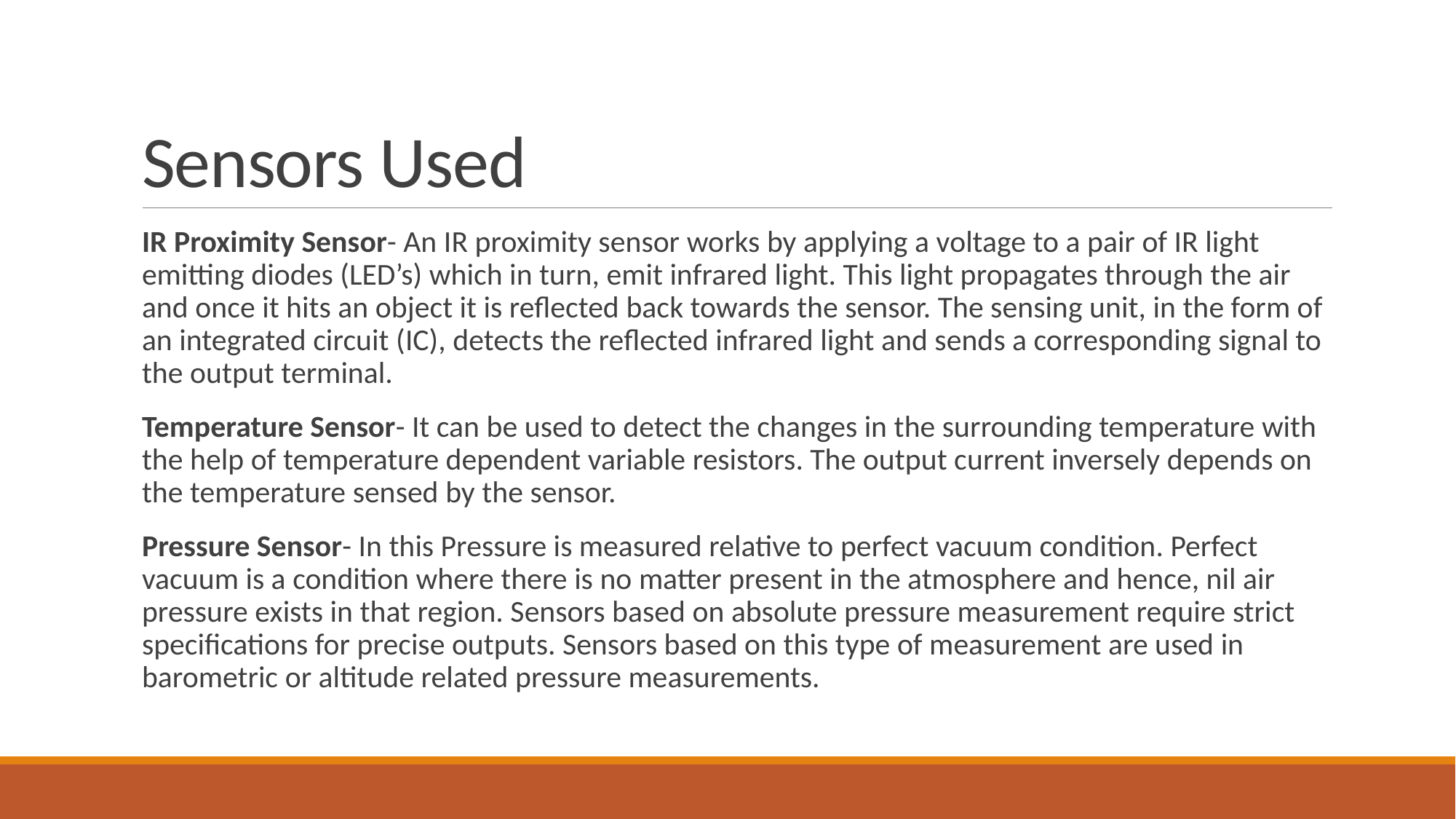

# Sensors Used
IR Proximity Sensor- An IR proximity sensor works by applying a voltage to a pair of IR light emitting diodes (LED’s) which in turn, emit infrared light. This light propagates through the air and once it hits an object it is reflected back towards the sensor. The sensing unit, in the form of an integrated circuit (IC), detects the reflected infrared light and sends a corresponding signal to the output terminal.
Temperature Sensor- It can be used to detect the changes in the surrounding temperature with the help of temperature dependent variable resistors. The output current inversely depends on the temperature sensed by the sensor.
Pressure Sensor- In this Pressure is measured relative to perfect vacuum condition. Perfect vacuum is a condition where there is no matter present in the atmosphere and hence, nil air pressure exists in that region. Sensors based on absolute pressure measurement require strict specifications for precise outputs. Sensors based on this type of measurement are used in barometric or altitude related pressure measurements.